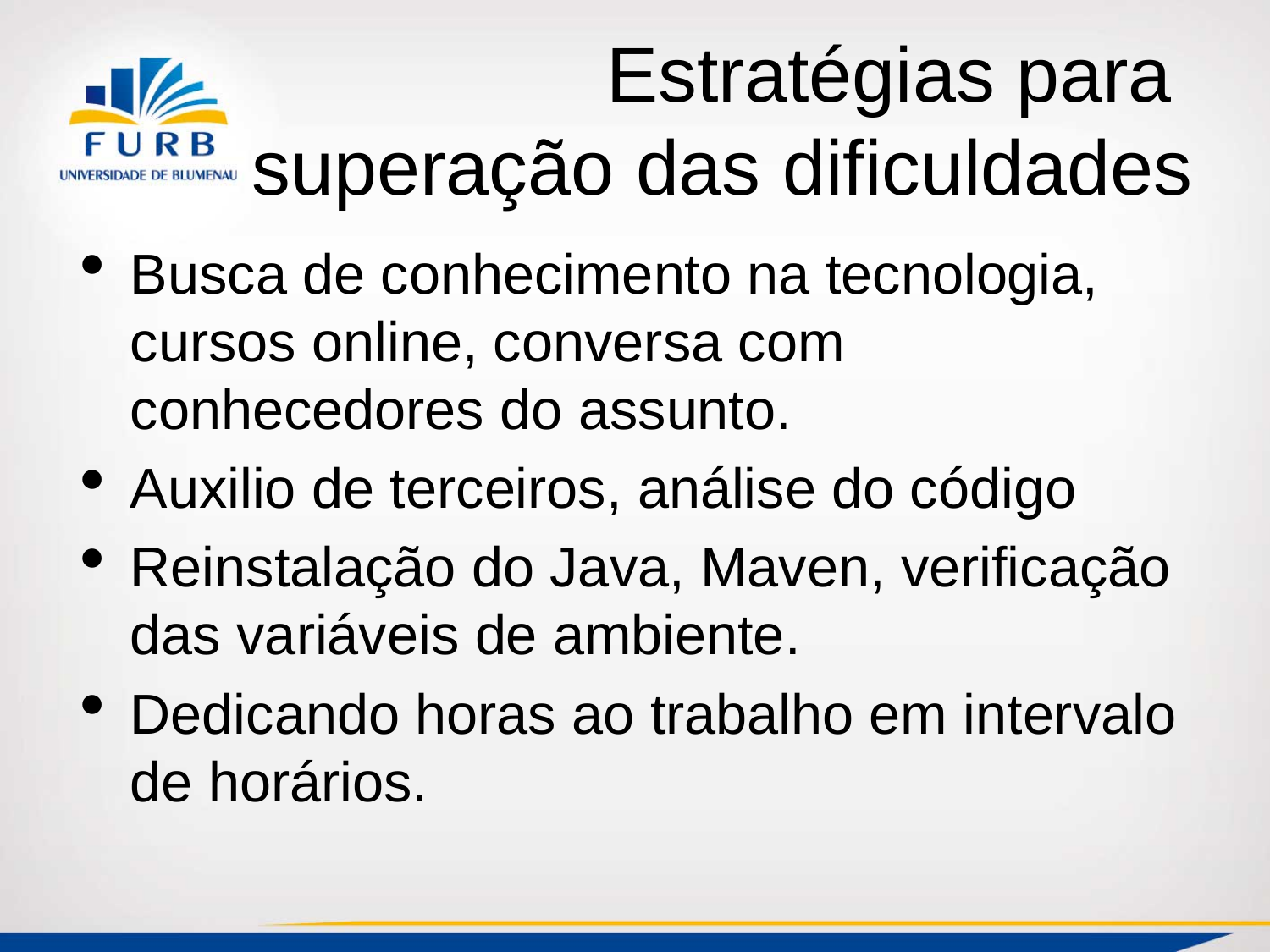

Estratégias para
superação das dificuldades
Busca de conhecimento na tecnologia, cursos online, conversa com conhecedores do assunto.
Auxilio de terceiros, análise do código
Reinstalação do Java, Maven, verificação das variáveis de ambiente.
Dedicando horas ao trabalho em intervalo de horários.